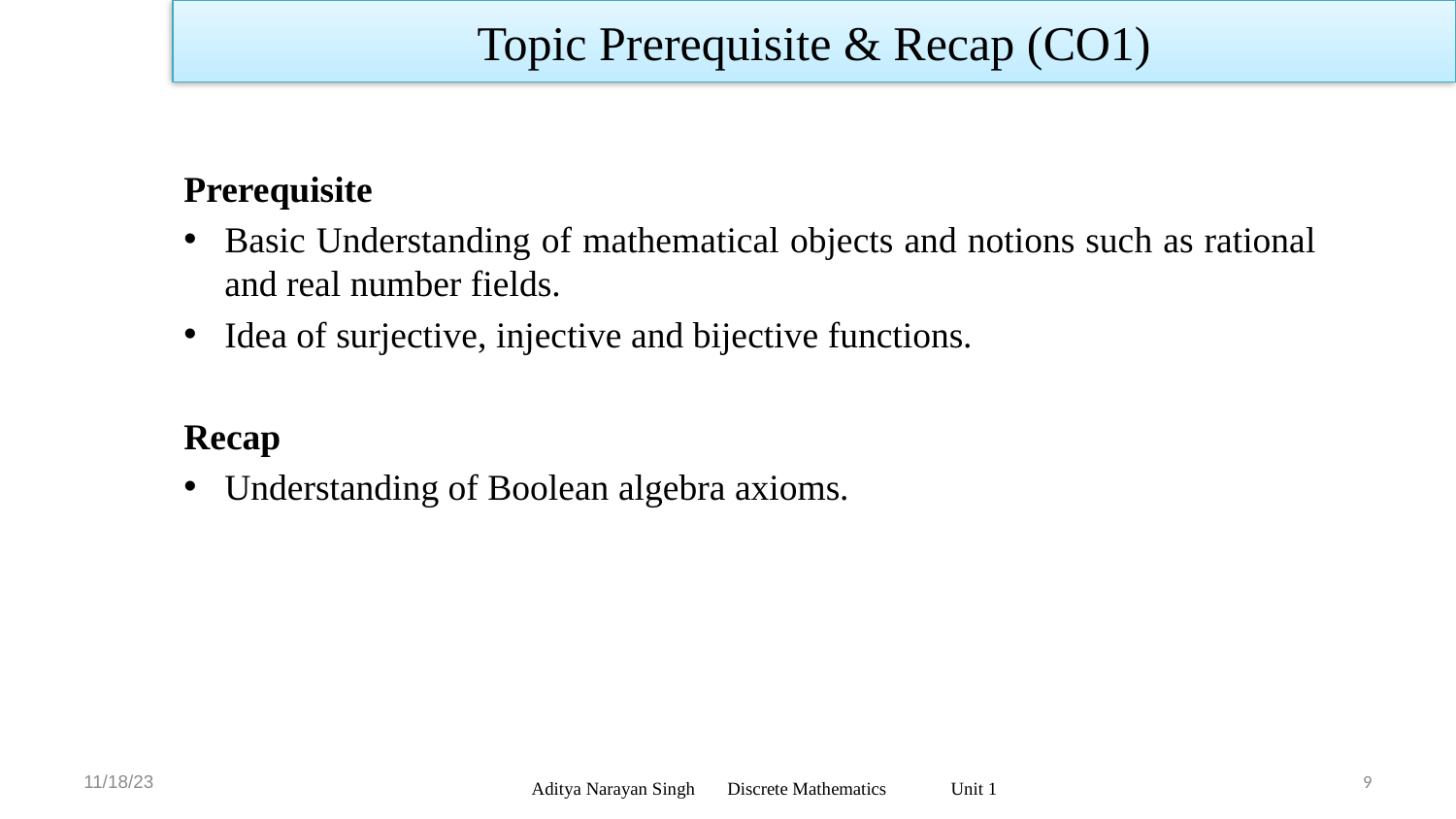

Topic Prerequisite & Recap (CO1)

Prerequisite
Basic Understanding of mathematical objects and notions such as rational and real number fields.
Idea of surjective, injective and bijective functions.

Recap
Understanding of Boolean algebra axioms.

11/18/23
9
Aditya Narayan Singh       Discrete Mathematics              Unit 1